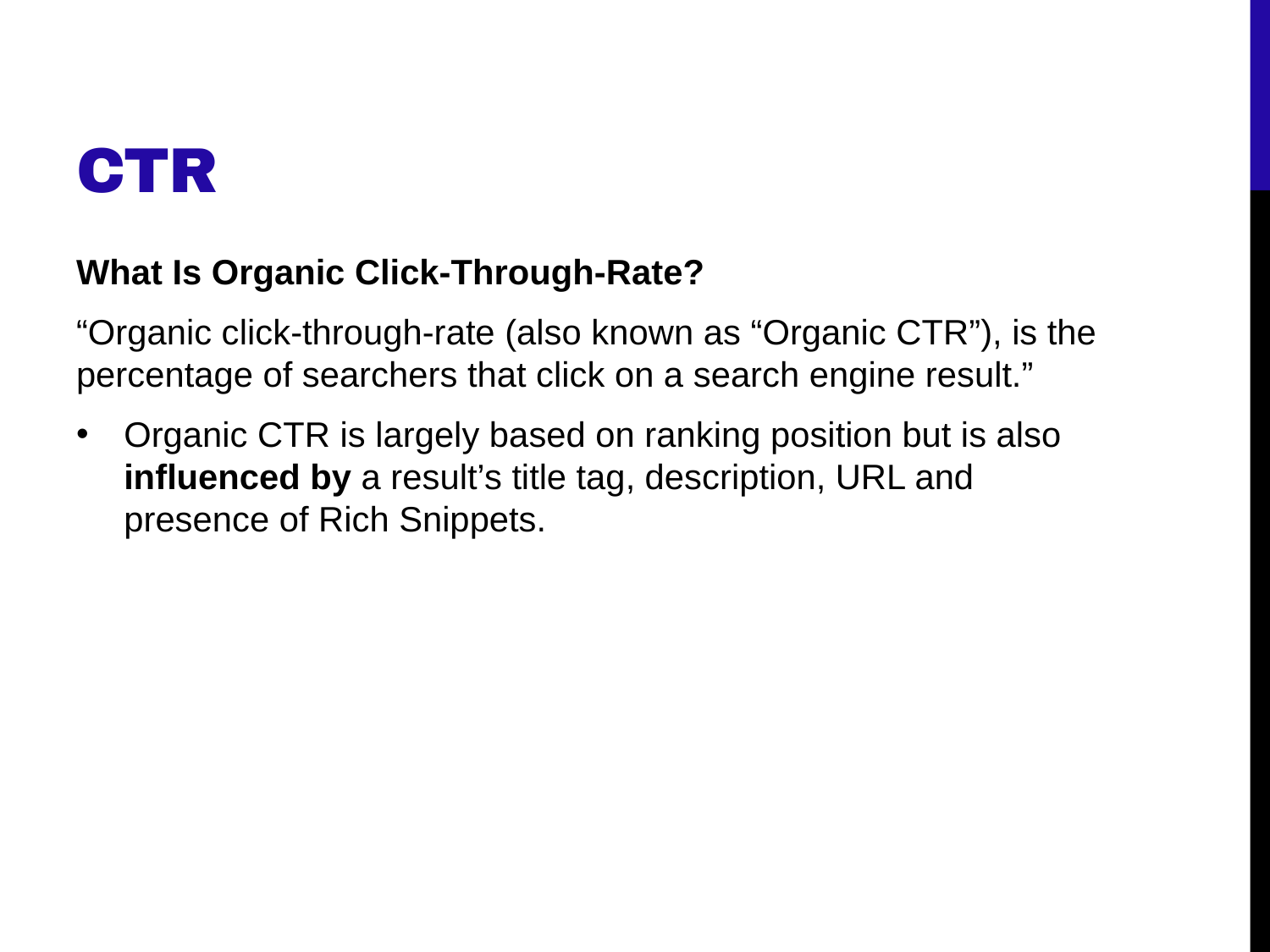

# CTR
What Is Organic Click-Through-Rate?
“Organic click-through-rate (also known as “Organic CTR”), is the percentage of searchers that click on a search engine result.”
Organic CTR is largely based on ranking position but is also influenced by a result’s title tag, description, URL and presence of Rich Snippets.